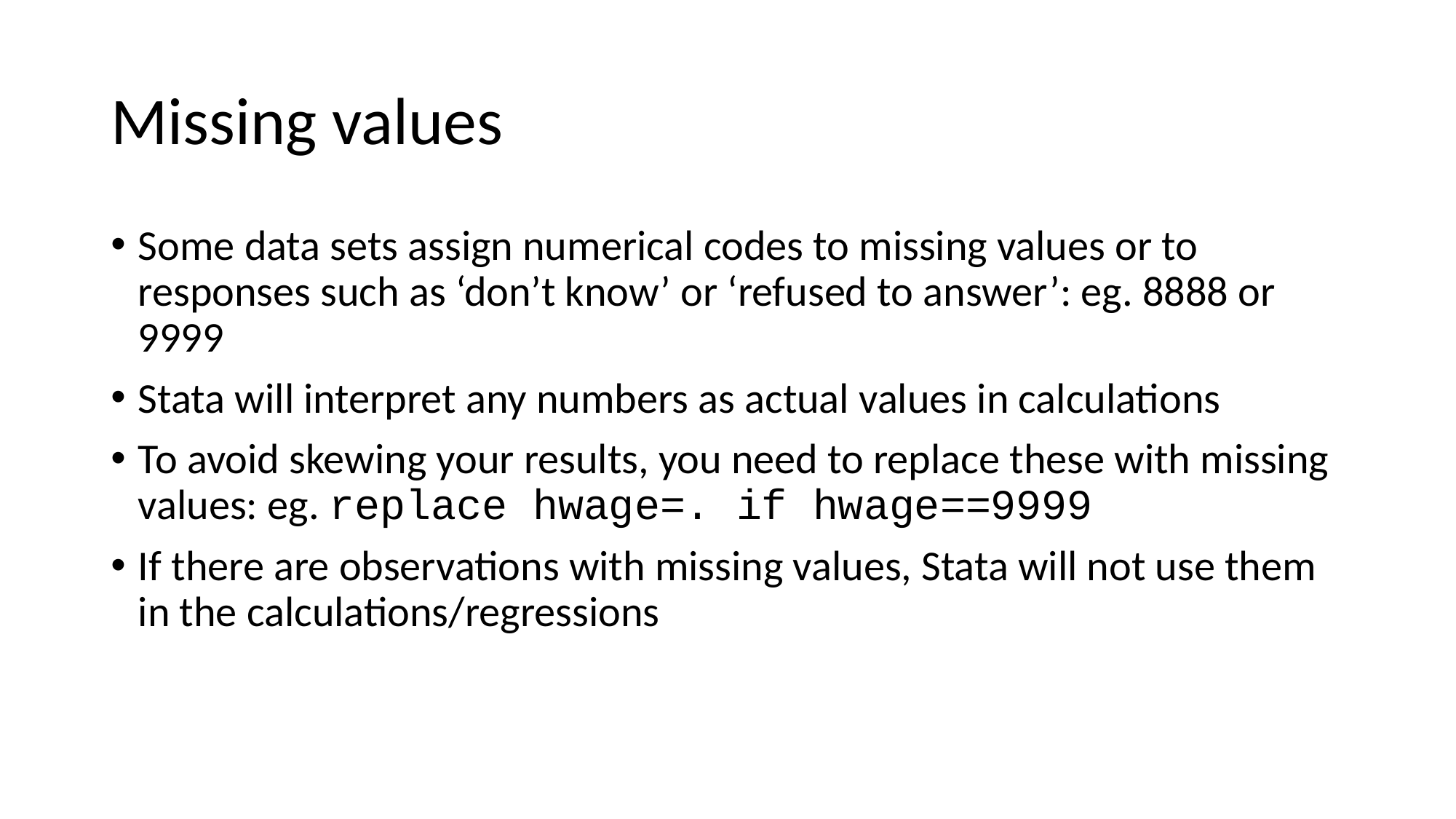

# Missing values
Some data sets assign numerical codes to missing values or to responses such as ‘don’t know’ or ‘refused to answer’: eg. 8888 or 9999
Stata will interpret any numbers as actual values in calculations
To avoid skewing your results, you need to replace these with missing values: eg. replace hwage=. if hwage==9999
If there are observations with missing values, Stata will not use them in the calculations/regressions